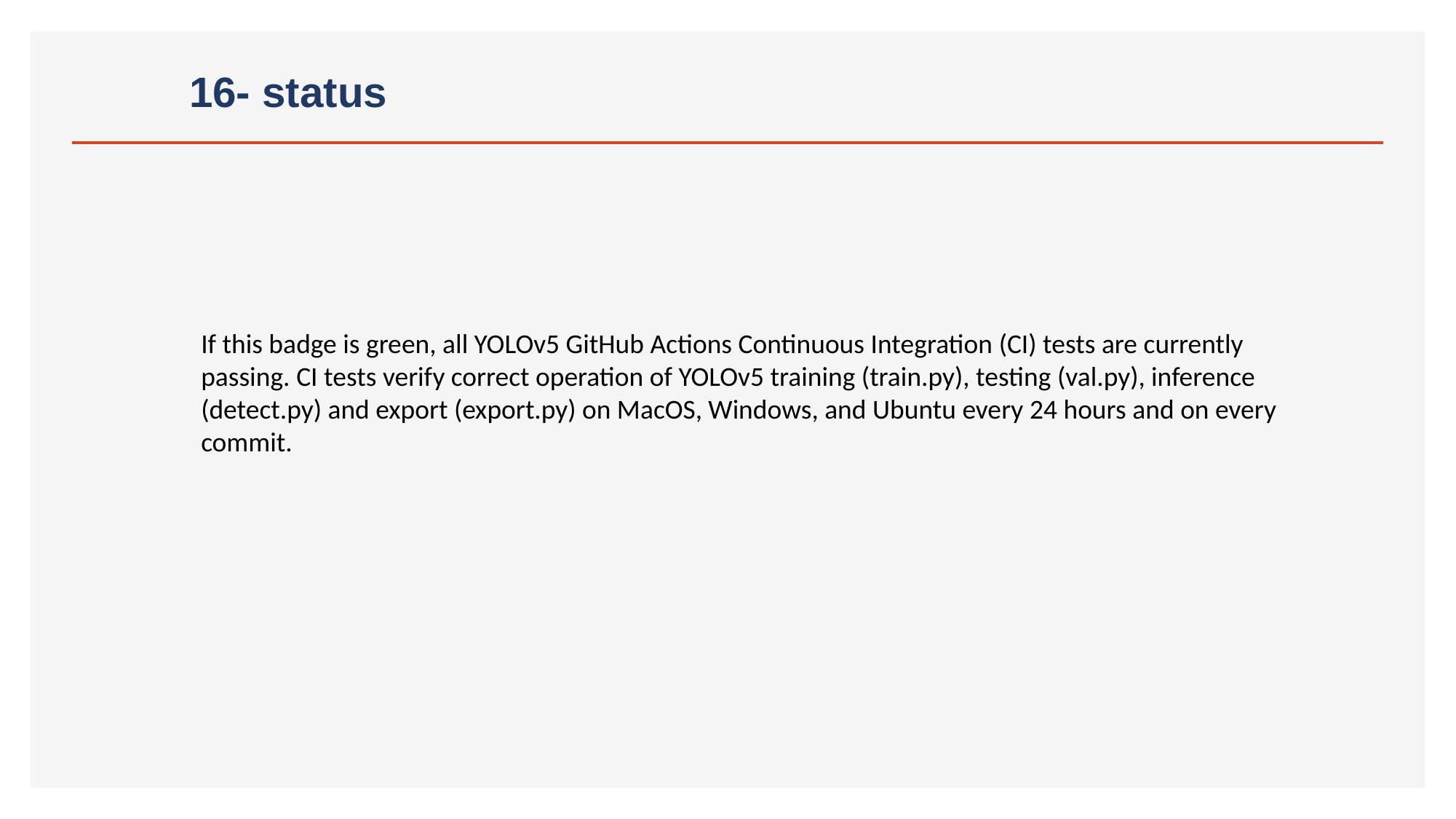

# 16- status

If this badge is green, all YOLOv5 GitHub Actions Continuous Integration (CI) tests are currently passing. CI tests verify correct operation of YOLOv5 training (train.py), testing (val.py), inference (detect.py) and export (export.py) on MacOS, Windows, and Ubuntu every 24 hours and on every commit.